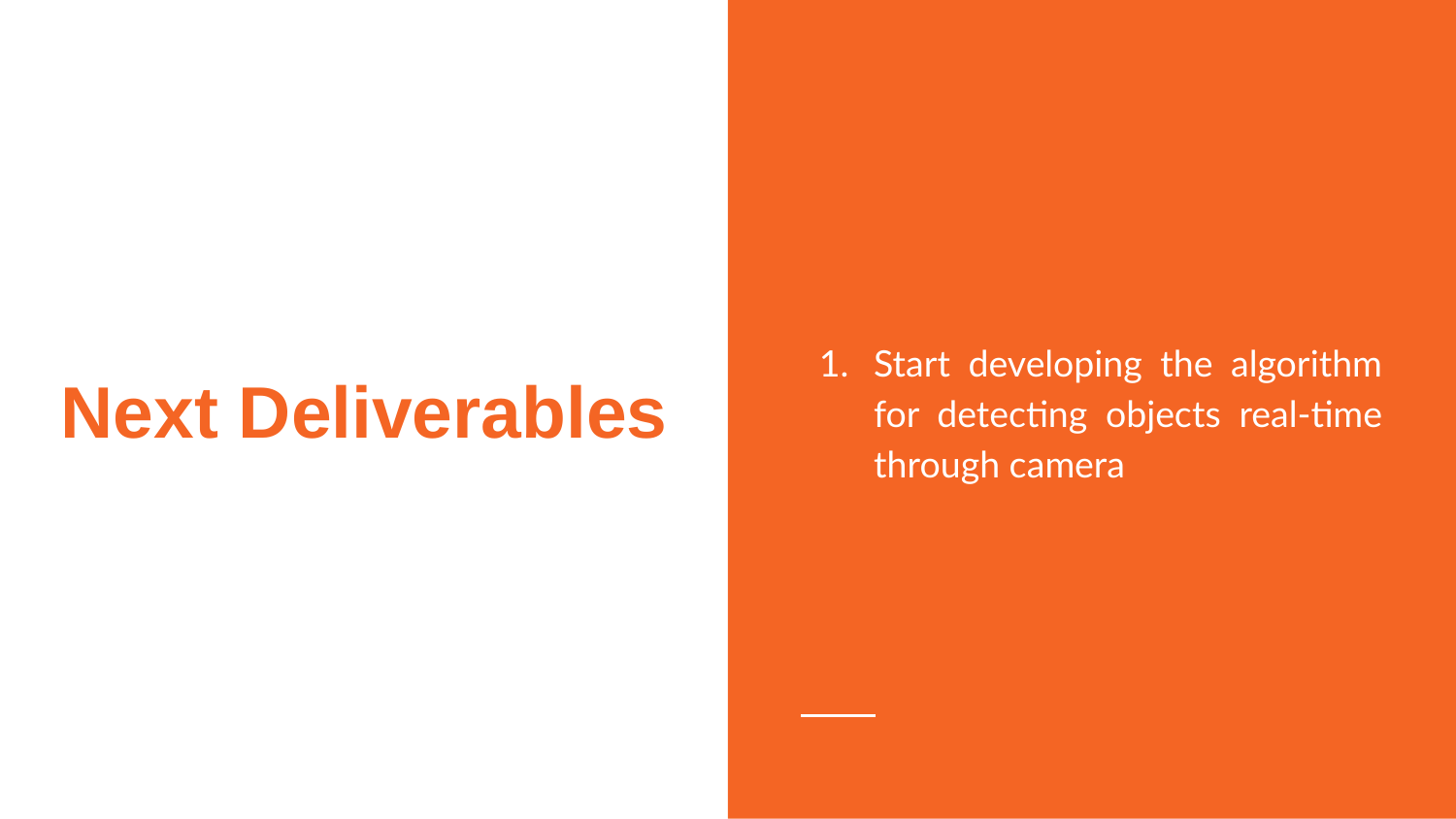

Start developing the algorithm for detecting objects real-time through camera
# Next Deliverables